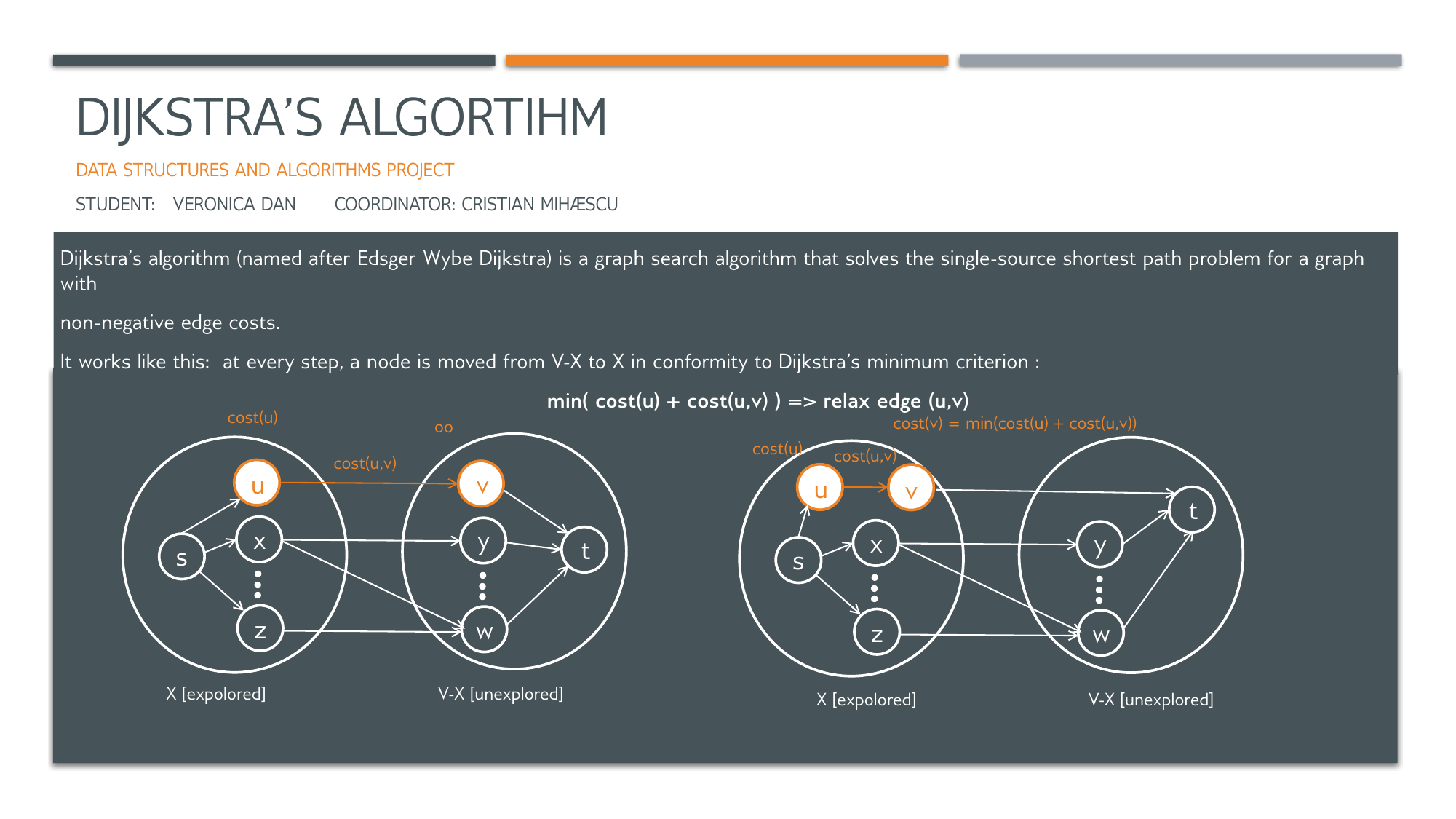

# Dijkstra’s algortihm
Data Structures and Algorithms Project
Student:   Veronica dan  												Coordinator: Cristian Mihaescu

Dijkstra’s algorithm (named after Edsger Wybe Dijkstra) is a graph search algorithm that solves the single-source shortest path problem for a graph with
non-negative edge costs.
It works like this:  at every step, a node is moved from V-X to X in conformity to Dijkstra’s minimum criterion :
min( cost(u) + cost(u,v) ) => relax edge (u,v)

cost(u)
cost(v) = min(cost(u) + cost(u,v))
oo
cost(u)

cost(u,v)

cost(u,v)

u
v

u
v

t

x
y

x
y

t
s

s

z

w

z

w
X [expolored]
V-X [unexplored]
X [expolored]
V-X [unexplored]